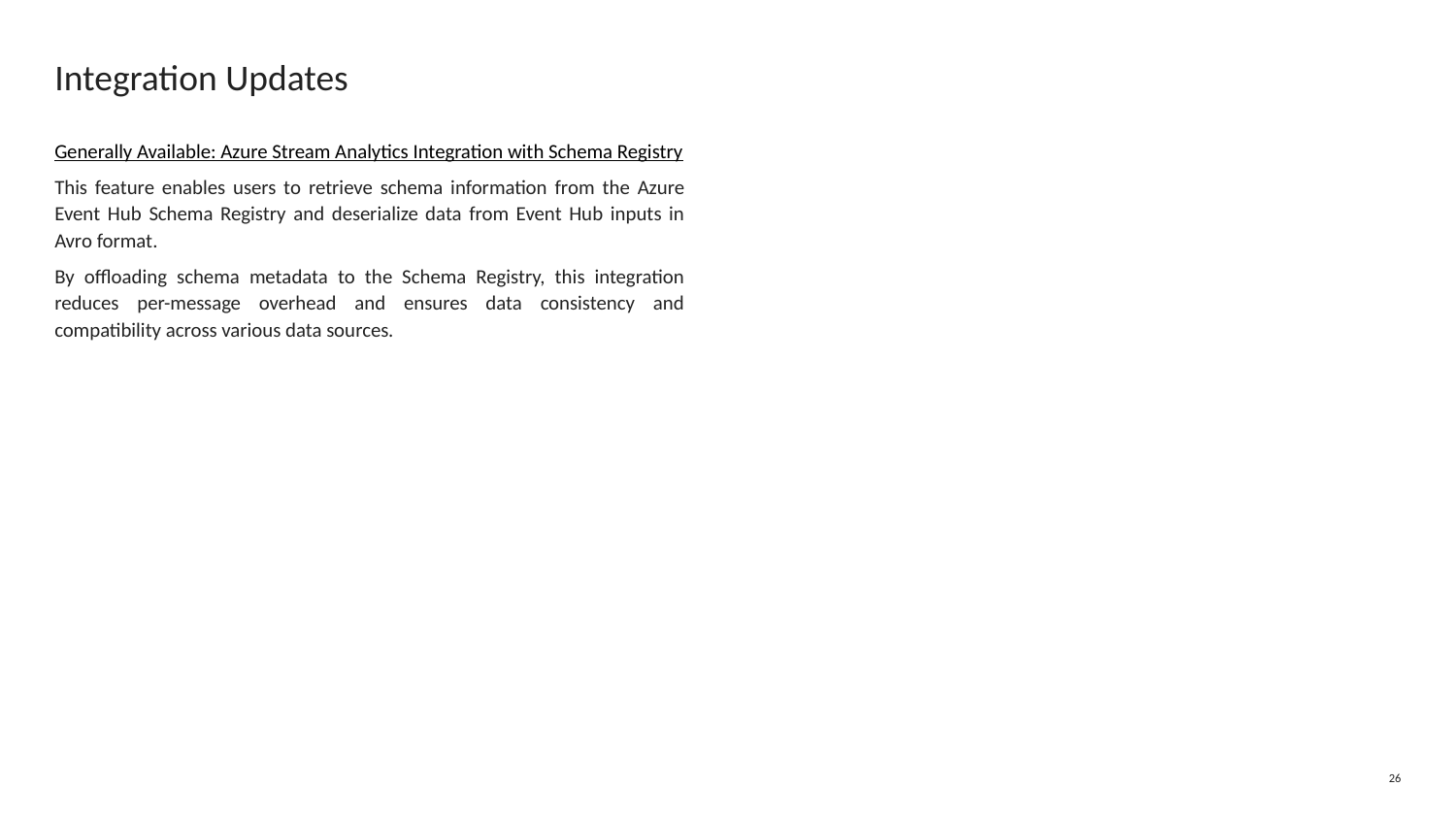

# Integration Updates

Generally Available: Azure Stream Analytics Integration with Schema Registry
This feature enables users to retrieve schema information from the Azure Event Hub Schema Registry and deserialize data from Event Hub inputs in Avro format.
By offloading schema metadata to the Schema Registry, this integration reduces per-message overhead and ensures data consistency and compatibility across various data sources.